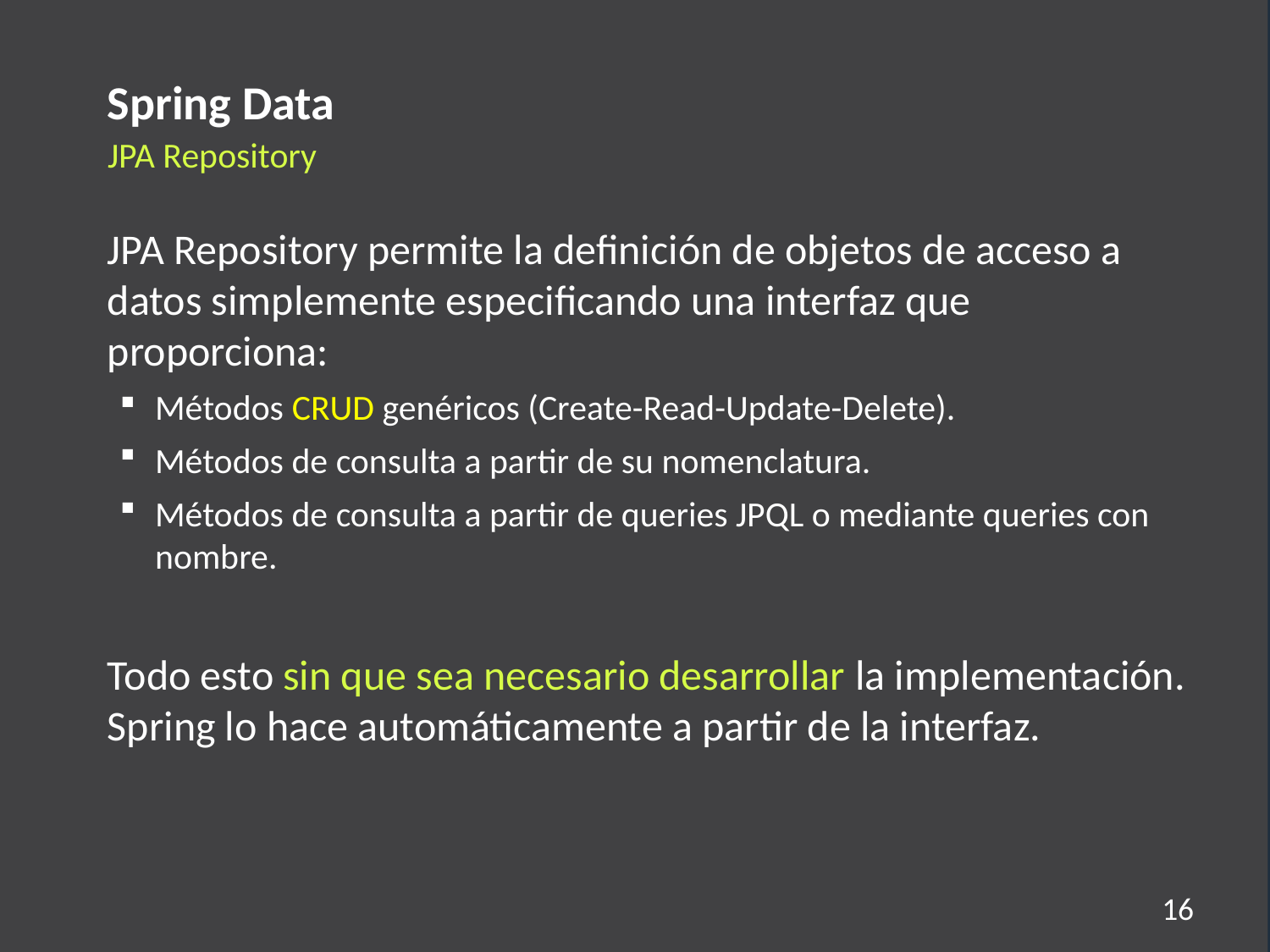

Spring Data

JPA Repository
JPA Repository permite la definición de objetos de acceso a datos simplemente especificando una interfaz que proporciona:
Métodos CRUD genéricos (Create-Read-Update-Delete).
Métodos de consulta a partir de su nomenclatura.
Métodos de consulta a partir de queries JPQL o mediante queries con nombre.

Todo esto sin que sea necesario desarrollar la implementación. Spring lo hace automáticamente a partir de la interfaz.

16